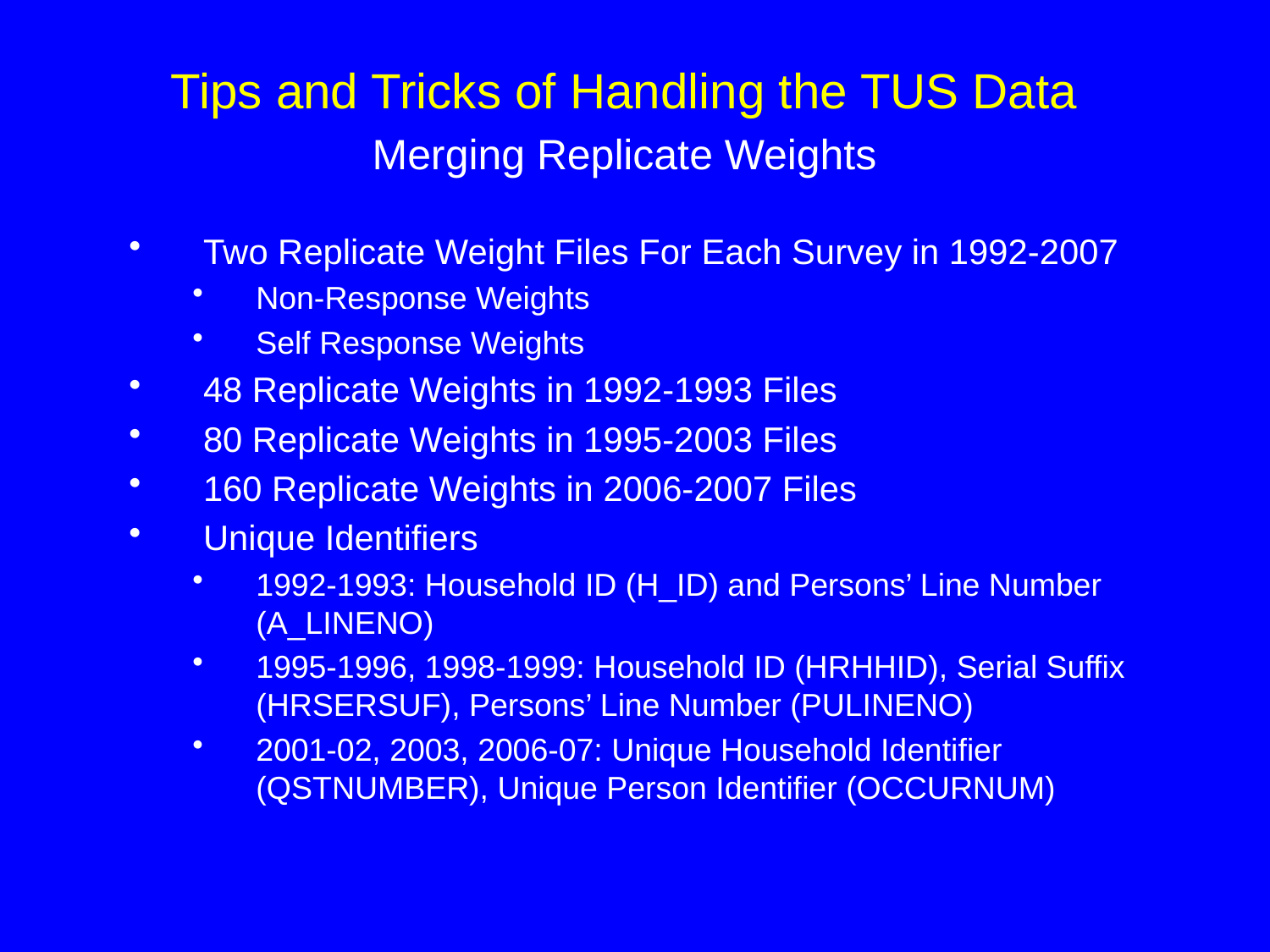

Tips and Tricks of Handling the TUS Data
Merging Replicate Weights

Two Replicate Weight Files For Each Survey in 1992-2007
Non-Response Weights
Self Response Weights
48 Replicate Weights in 1992-1993 Files
80 Replicate Weights in 1995-2003 Files
160 Replicate Weights in 2006-2007 Files
Unique Identifiers
1992-1993: Household ID (H_ID) and Persons’ Line Number (A_LINENO)
1995-1996, 1998-1999: Household ID (HRHHID), Serial Suffix (HRSERSUF), Persons’ Line Number (PULINENO)
2001-02, 2003, 2006-07: Unique Household Identifier (QSTNUMBER), Unique Person Identifier (OCCURNUM)